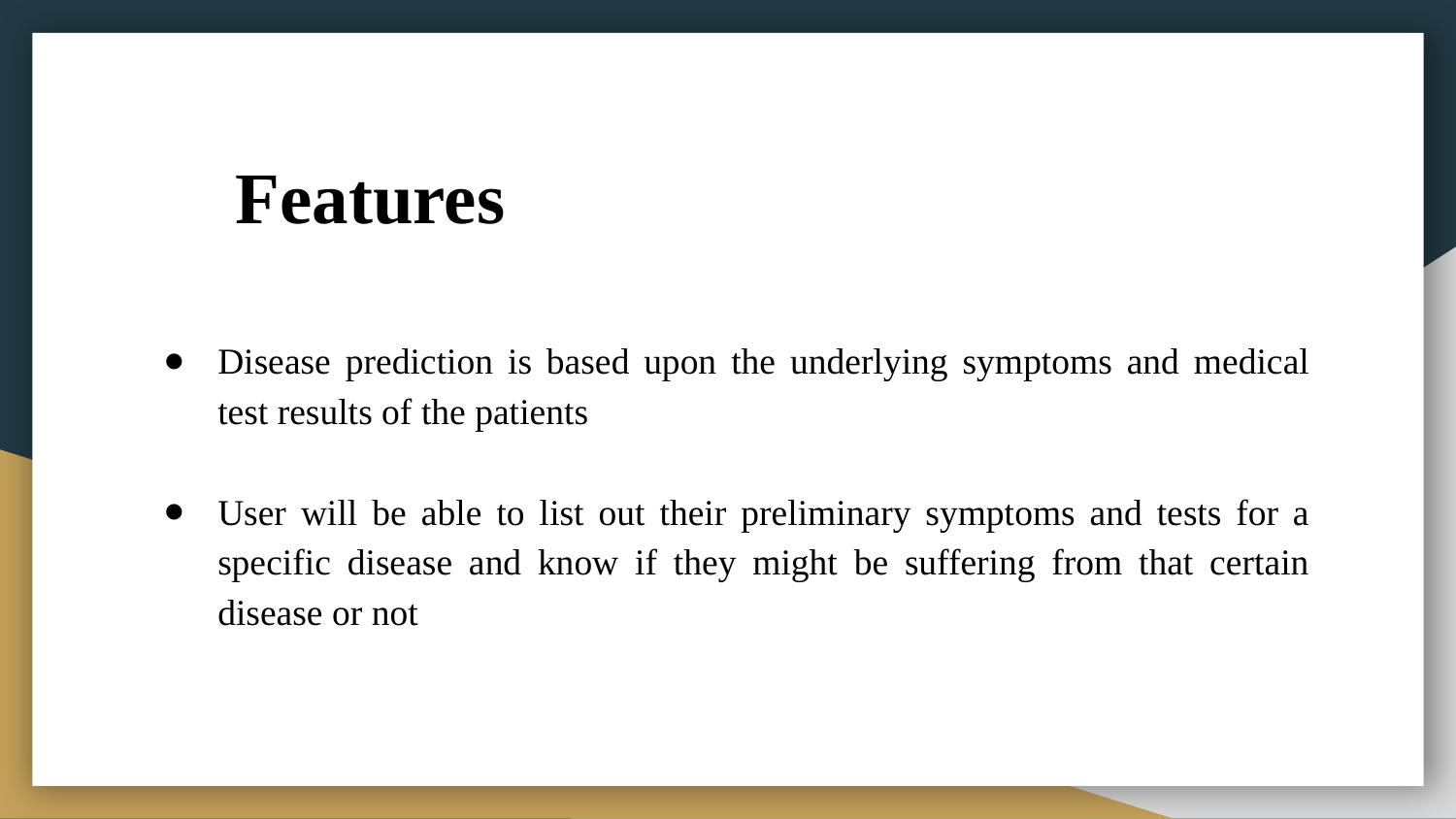

# Features
Disease prediction is based upon the underlying symptoms and medical test results of the patients

User will be able to list out their preliminary symptoms and tests for a specific disease and know if they might be suffering from that certain disease or not